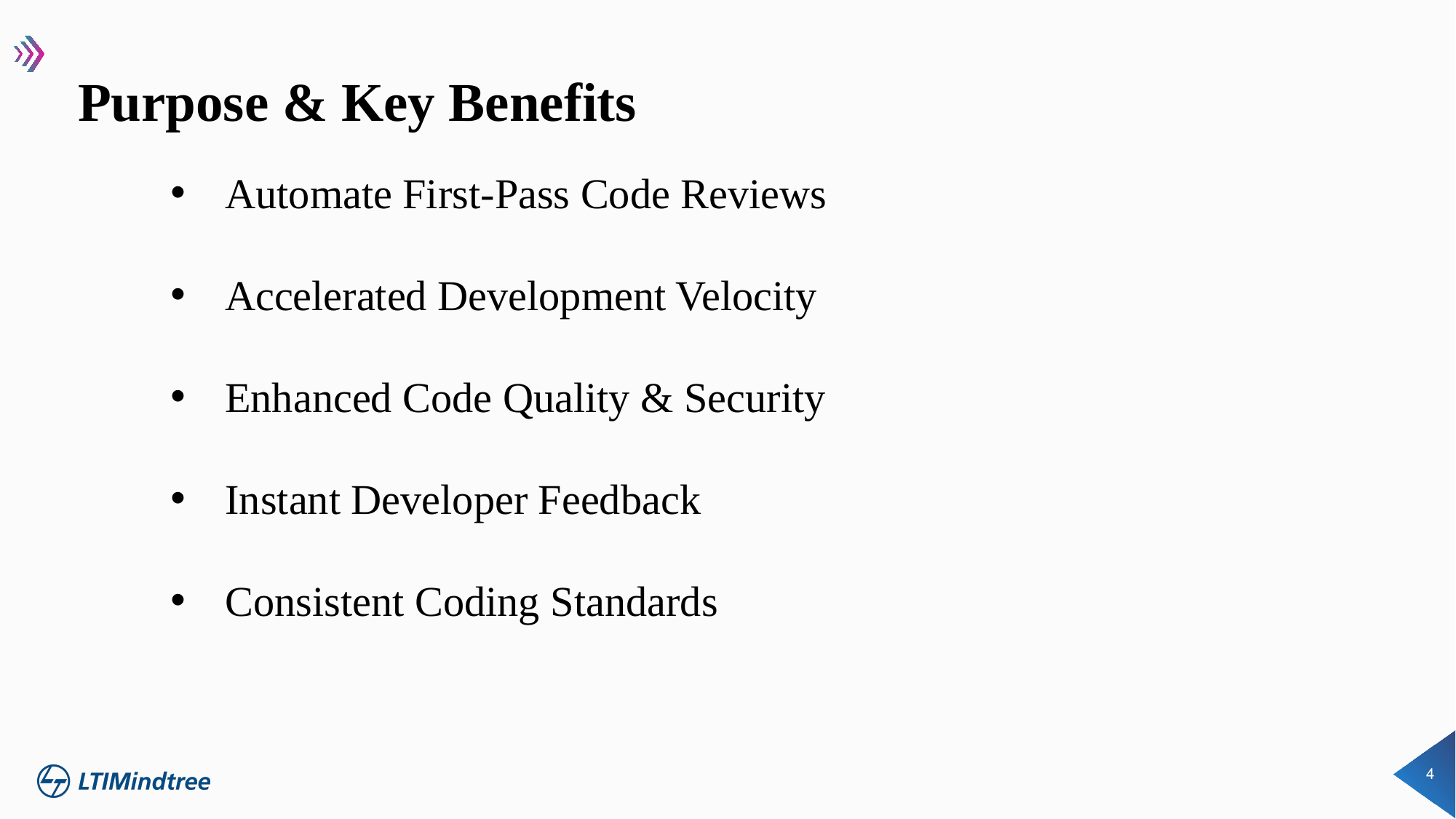

# Purpose & Key Benefits
Automate First-Pass Code Reviews

Accelerated Development Velocity

Enhanced Code Quality & Security

Instant Developer Feedback

Consistent Coding Standards